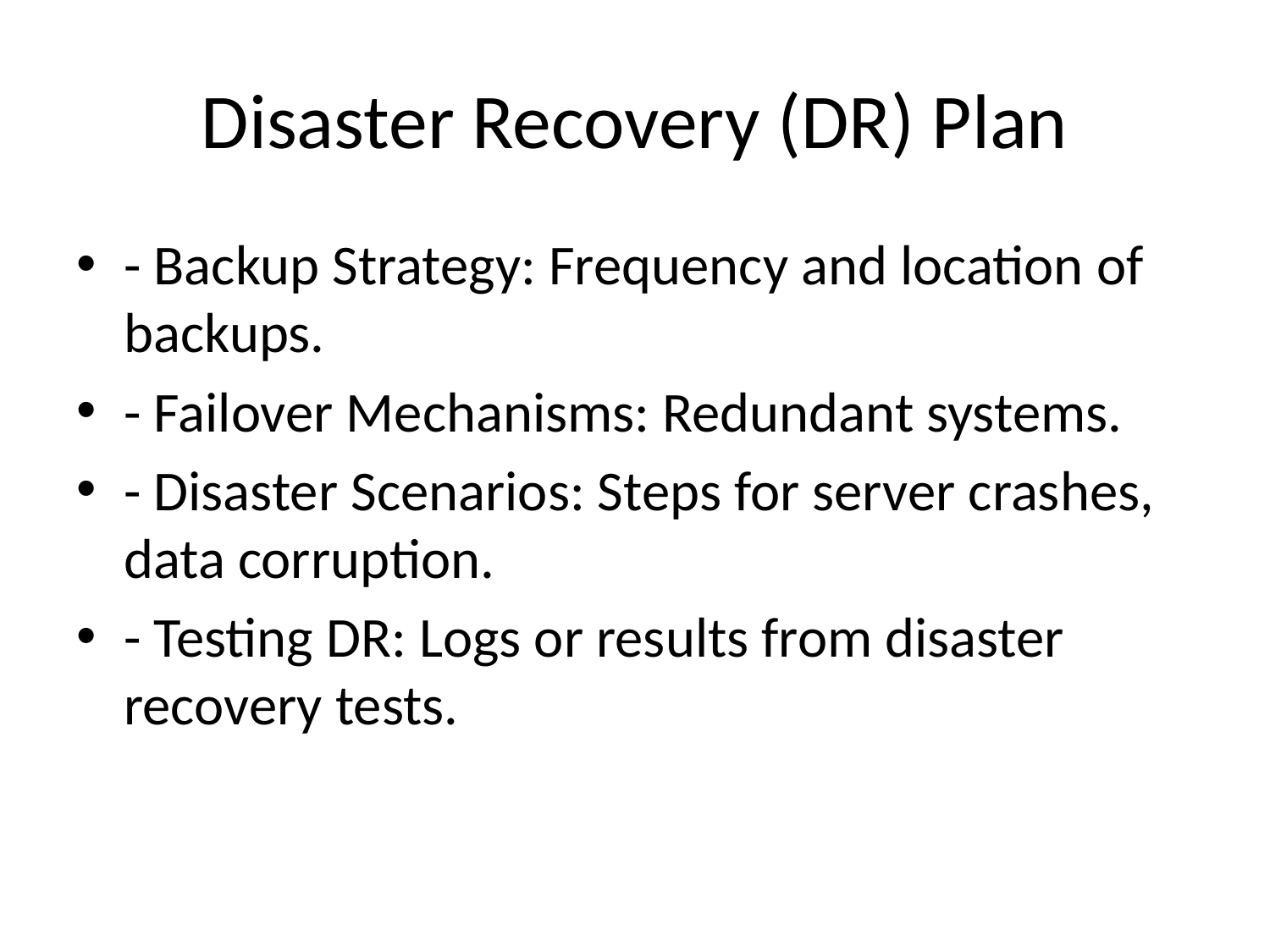

# Disaster Recovery (DR) Plan
- Backup Strategy: Frequency and location of backups.
- Failover Mechanisms: Redundant systems.
- Disaster Scenarios: Steps for server crashes, data corruption.
- Testing DR: Logs or results from disaster recovery tests.